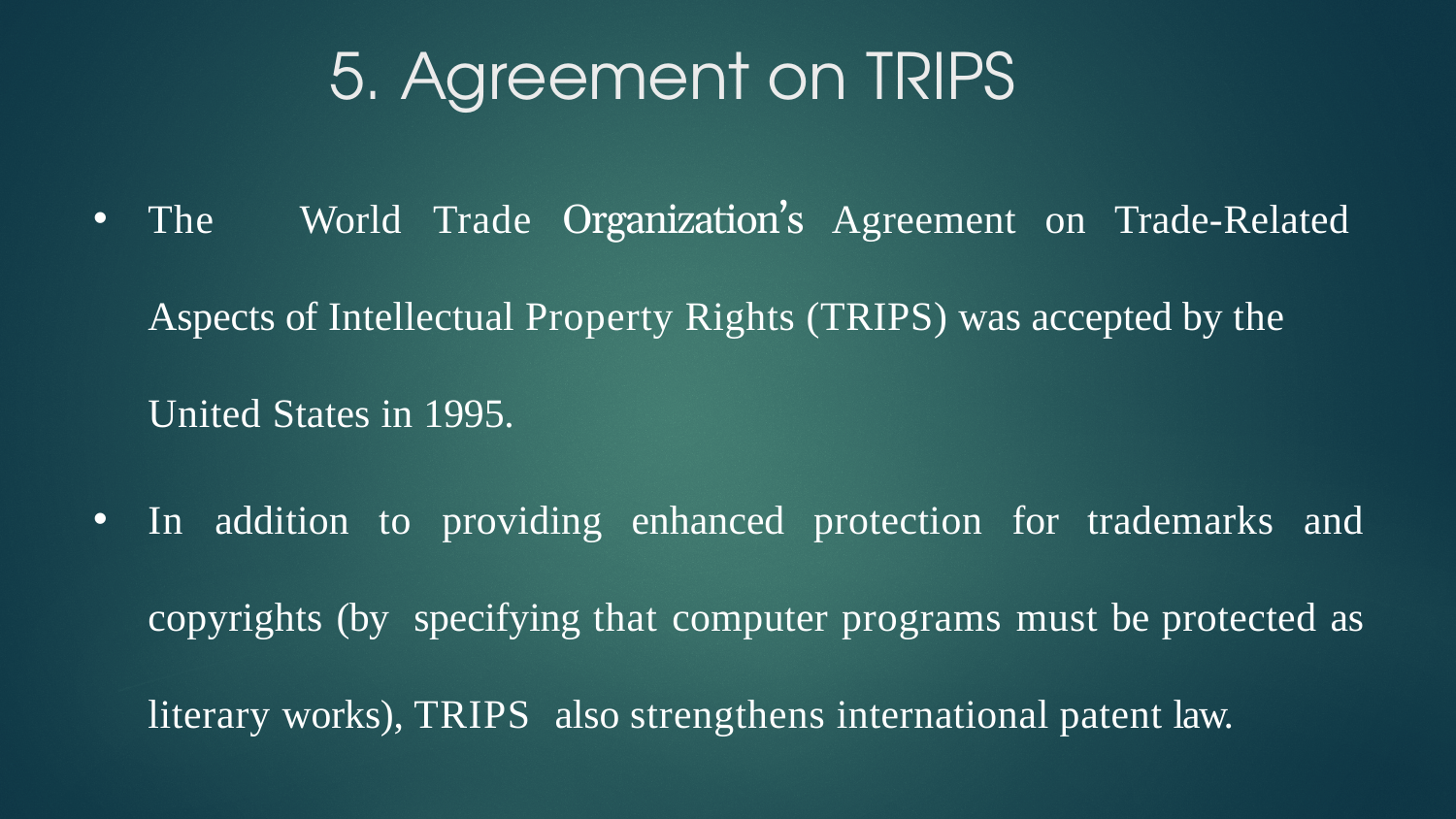

# 5. Agreement on TRIPS
The	World	Trade	Organization’s	Agreement	on	Trade-Related Aspects of Intellectual Property Rights (TRIPS) was accepted by the United States in 1995.
In addition to providing enhanced protection for trademarks and copyrights (by  specifying that computer programs must be protected as literary works), TRIPS  also strengthens international patent law.